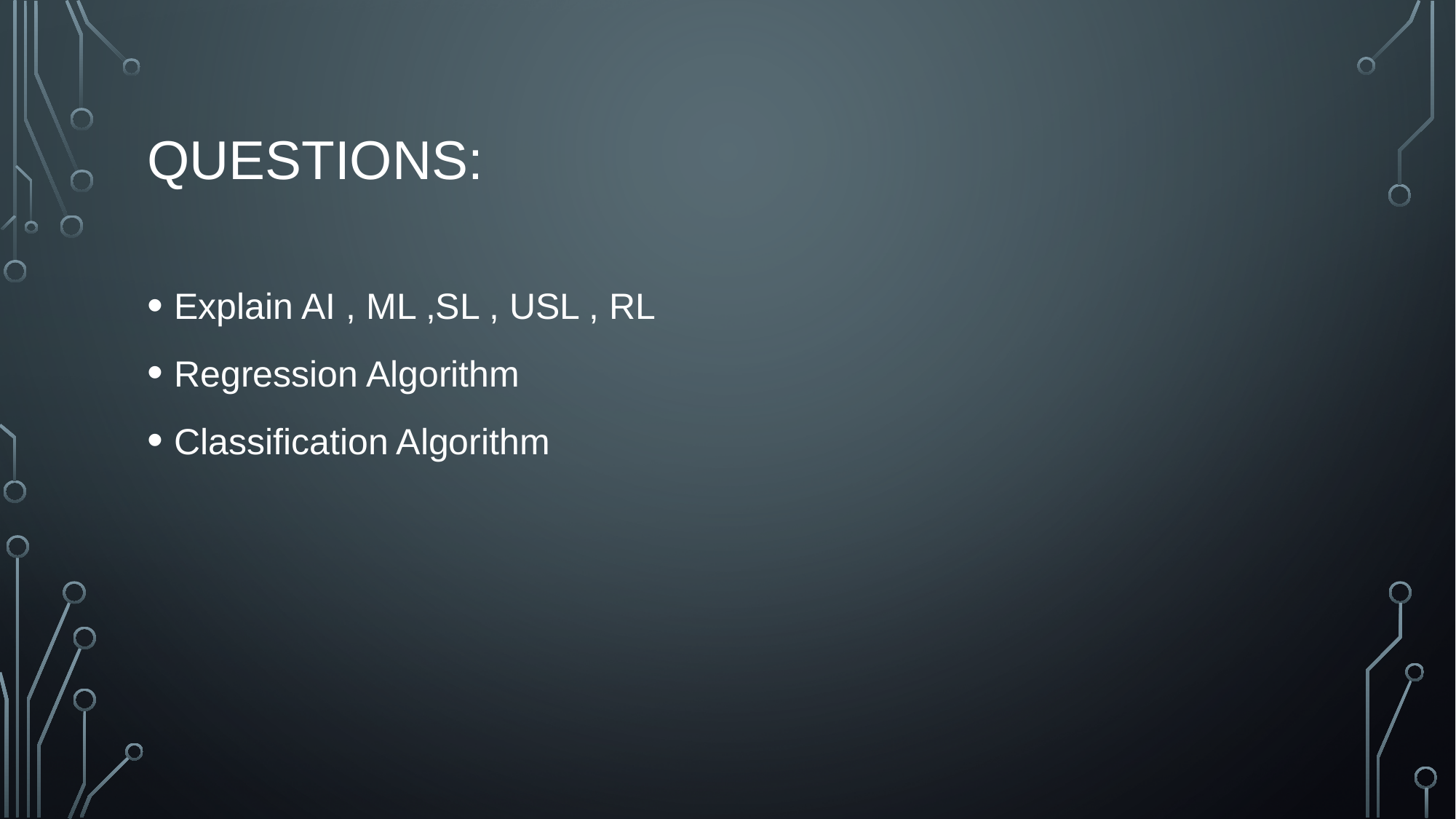

# Questions:
Explain AI , ML ,SL , USL , RL
Regression Algorithm
Classification Algorithm